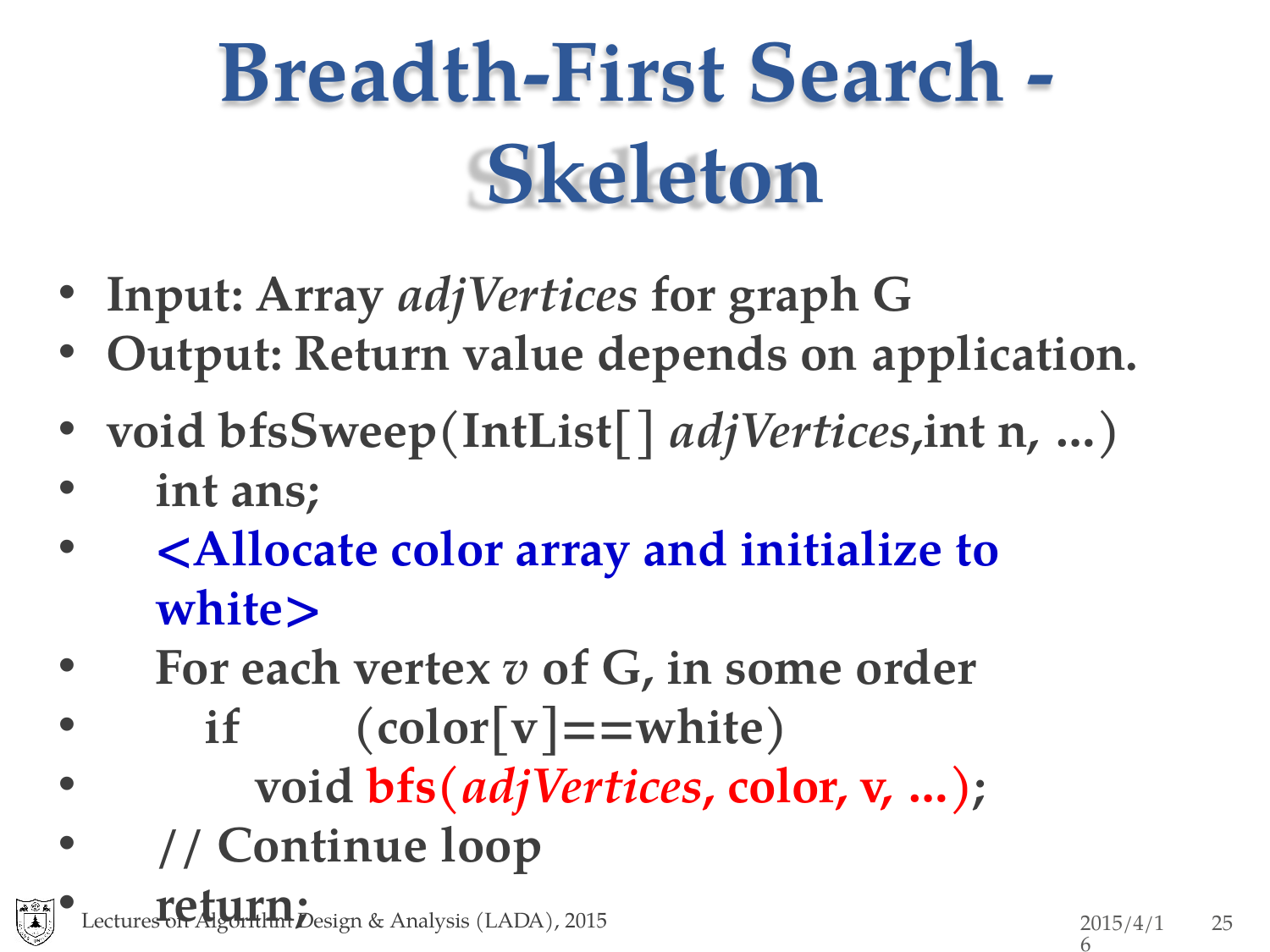

# Breadth-First Search -  Skeleton

Input: Array adjVertices for graph G
Output: Return value depends on application.
void bfsSweep(IntList[] adjVertices,int n, …)
int ans;
<Allocate color array and initialize to white>
For each vertex v of G, in some order
if	(color[v]==white)
void bfs(adjVertices, color, v, …);
// Continue loop
return;
Lectures on Algorithm Design & Analysis (LADA), 2015
2015/4/16
25